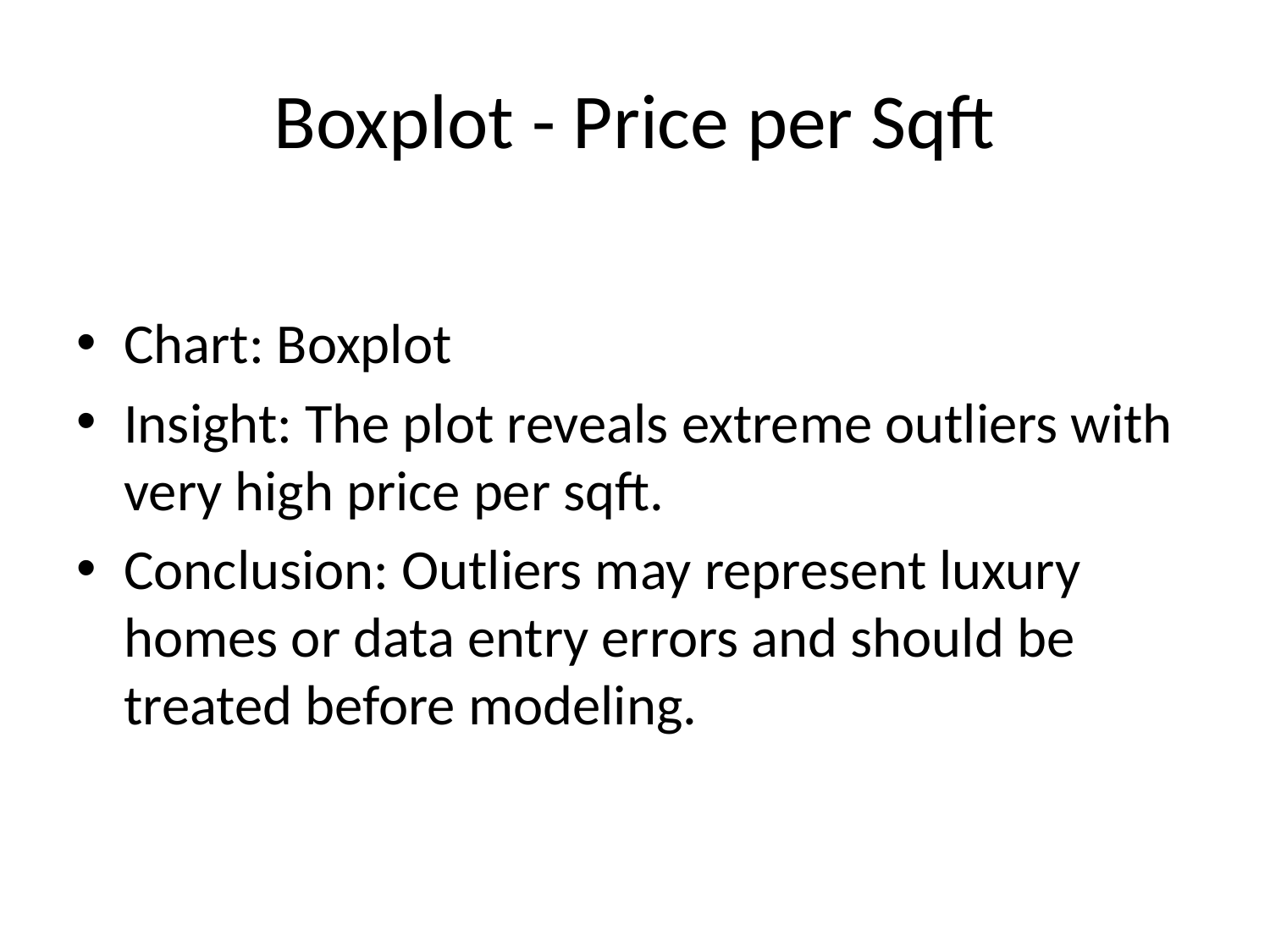

# Boxplot - Price per Sqft

Chart: Boxplot
Insight: The plot reveals extreme outliers with very high price per sqft.
Conclusion: Outliers may represent luxury homes or data entry errors and should be treated before modeling.